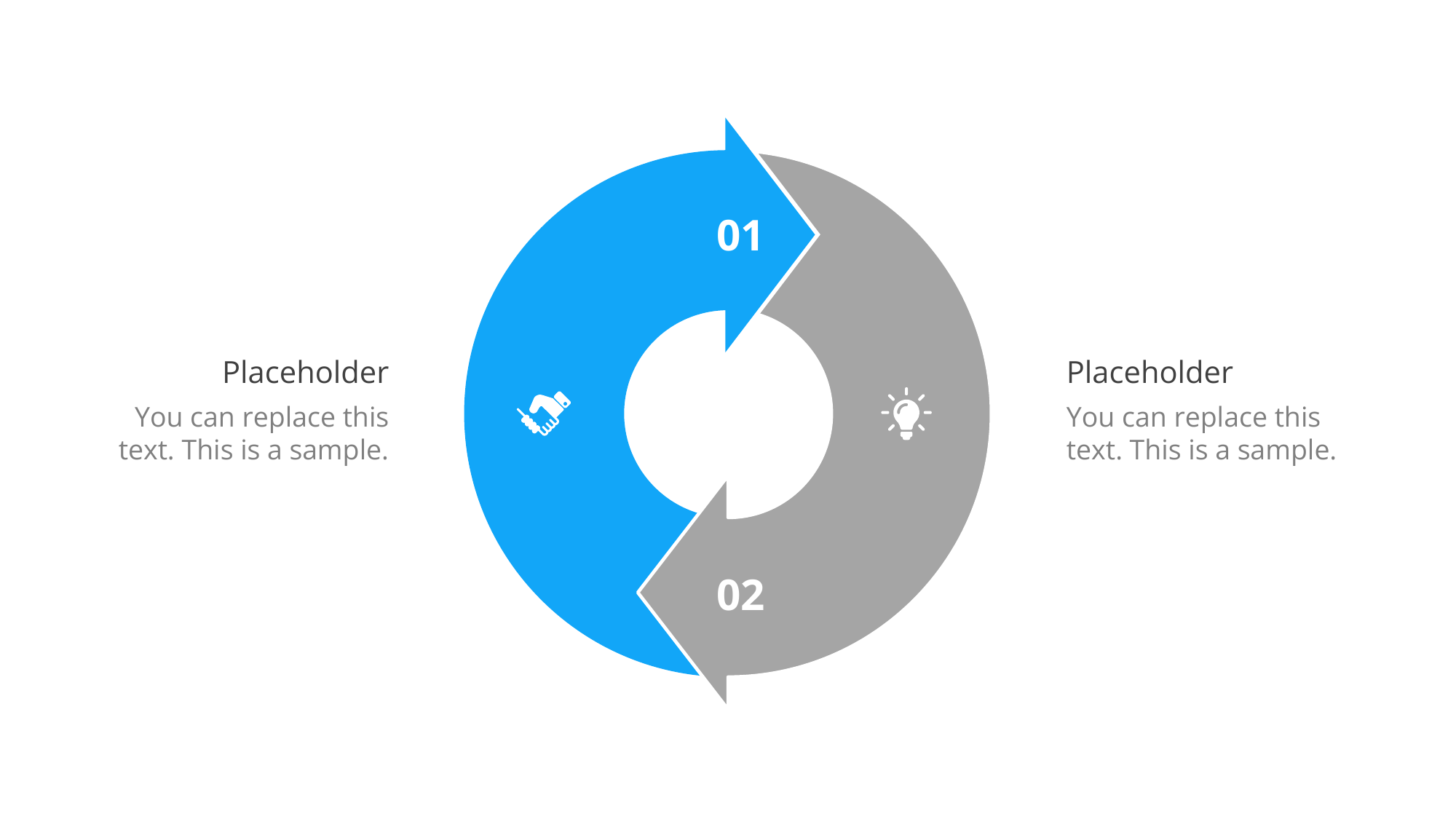

01
Placeholder
You can replace this text. This is a sample.
Placeholder
You can replace this text. This is a sample.

02